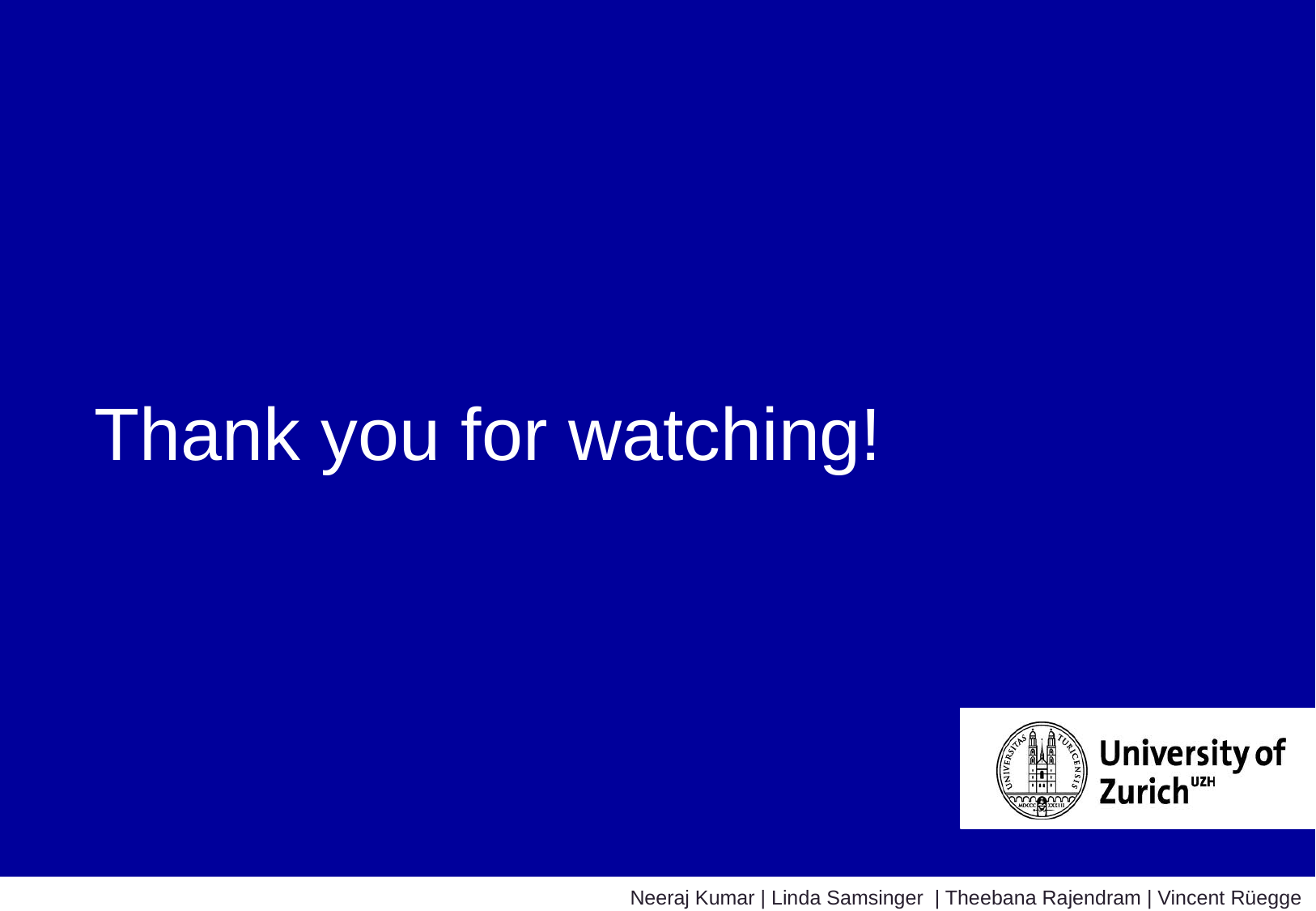

#
Thank you for watching!
Neeraj Kumar | Linda Samsinger  | Theebana Rajendram | Vincent Rüegge